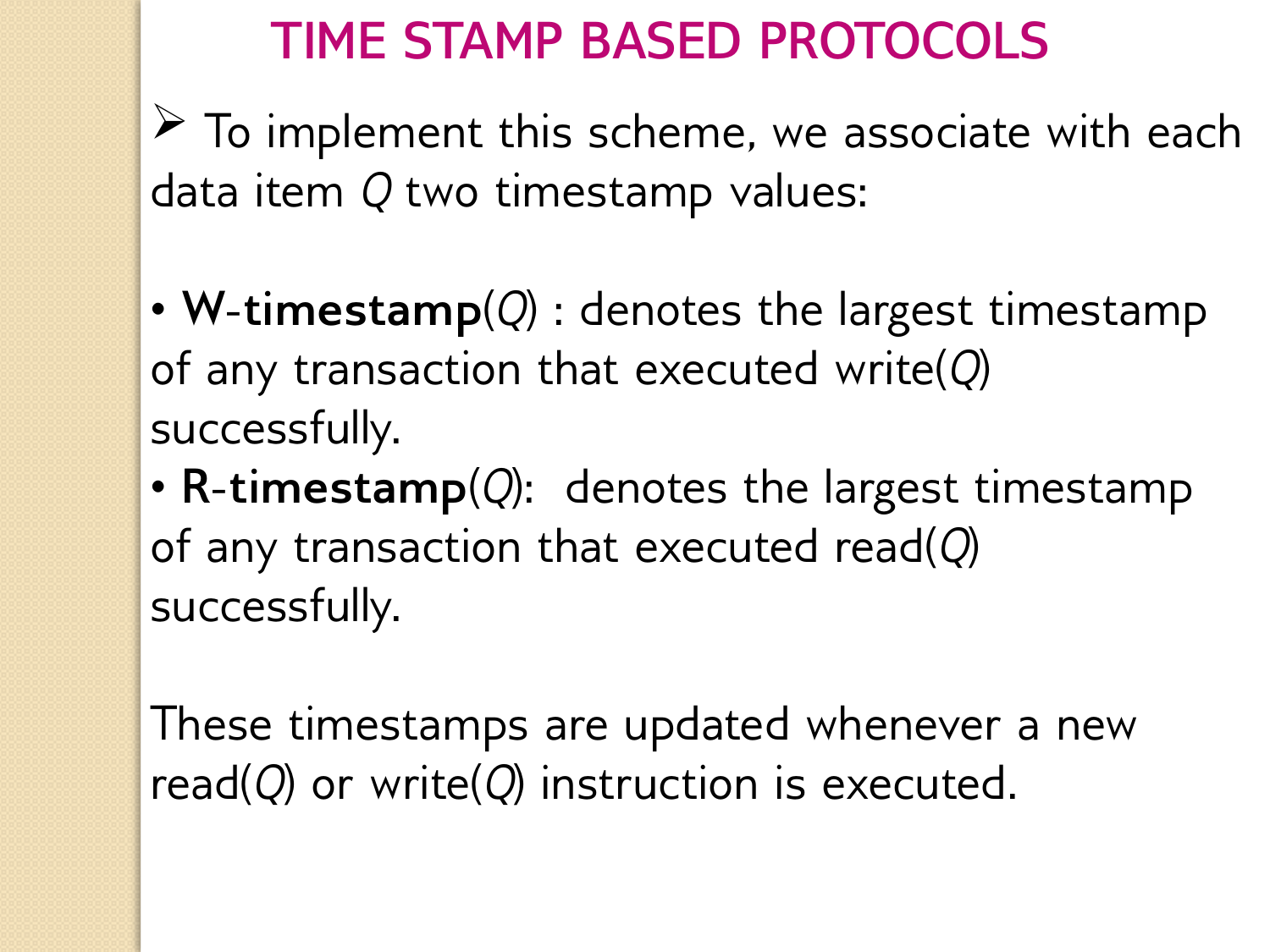

Time Stamp Based Protocols
 To implement this scheme, we associate with each data item Q two timestamp values:

• W-timestamp(Q) : denotes the largest timestamp of any transaction that executed write(Q) successfully.
• R-timestamp(Q):  denotes the largest timestamp of any transaction that executed read(Q) successfully.

These timestamps are updated whenever a new read(Q) or write(Q) instruction is executed.